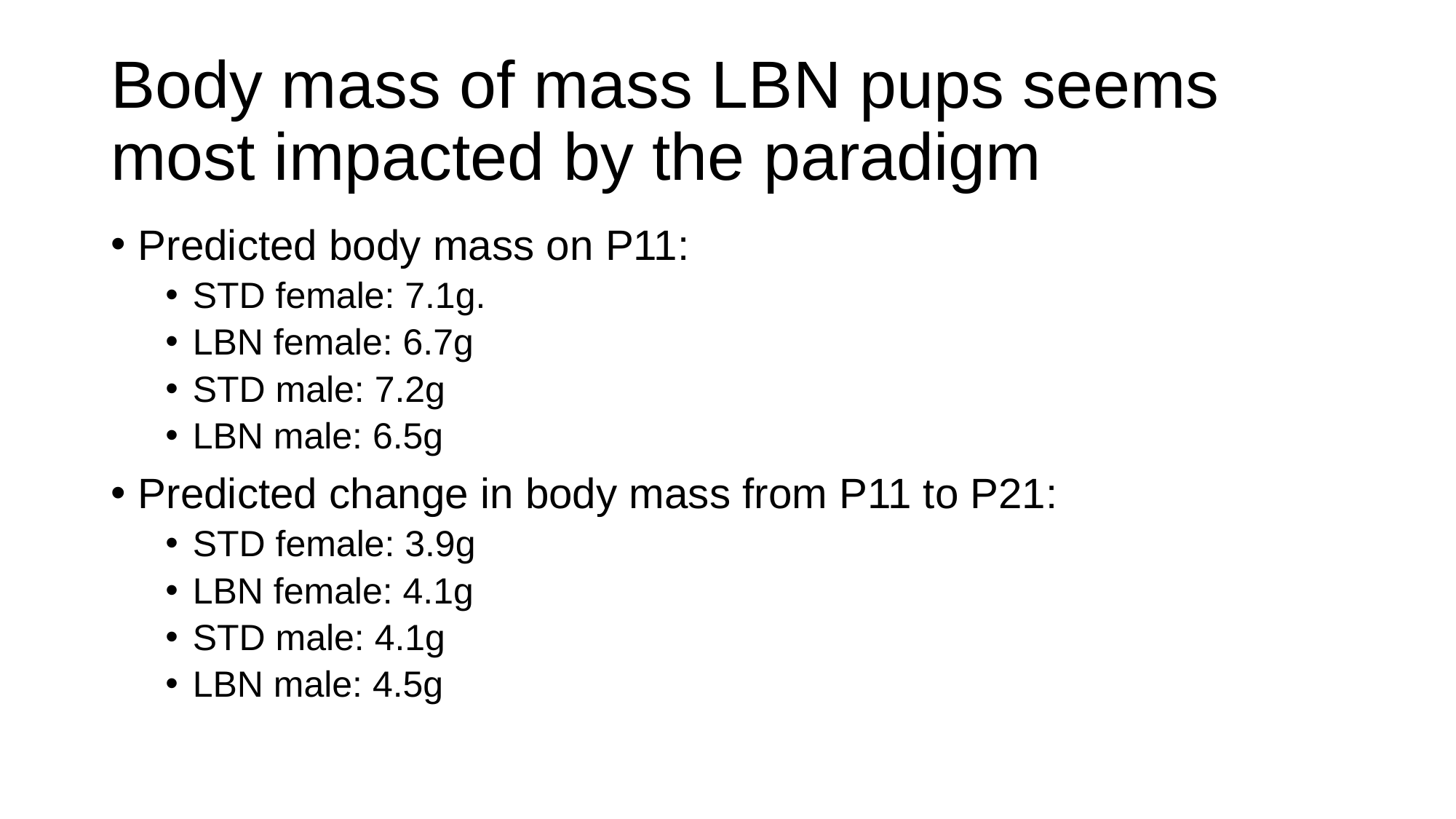

# Body mass of mass LBN pups seems most impacted by the paradigm
Predicted body mass on P11:
STD female: 7.1g.
LBN female: 6.7g
STD male: 7.2g
LBN male: 6.5g
Predicted change in body mass from P11 to P21:
STD female: 3.9g
LBN female: 4.1g
STD male: 4.1g
LBN male: 4.5g